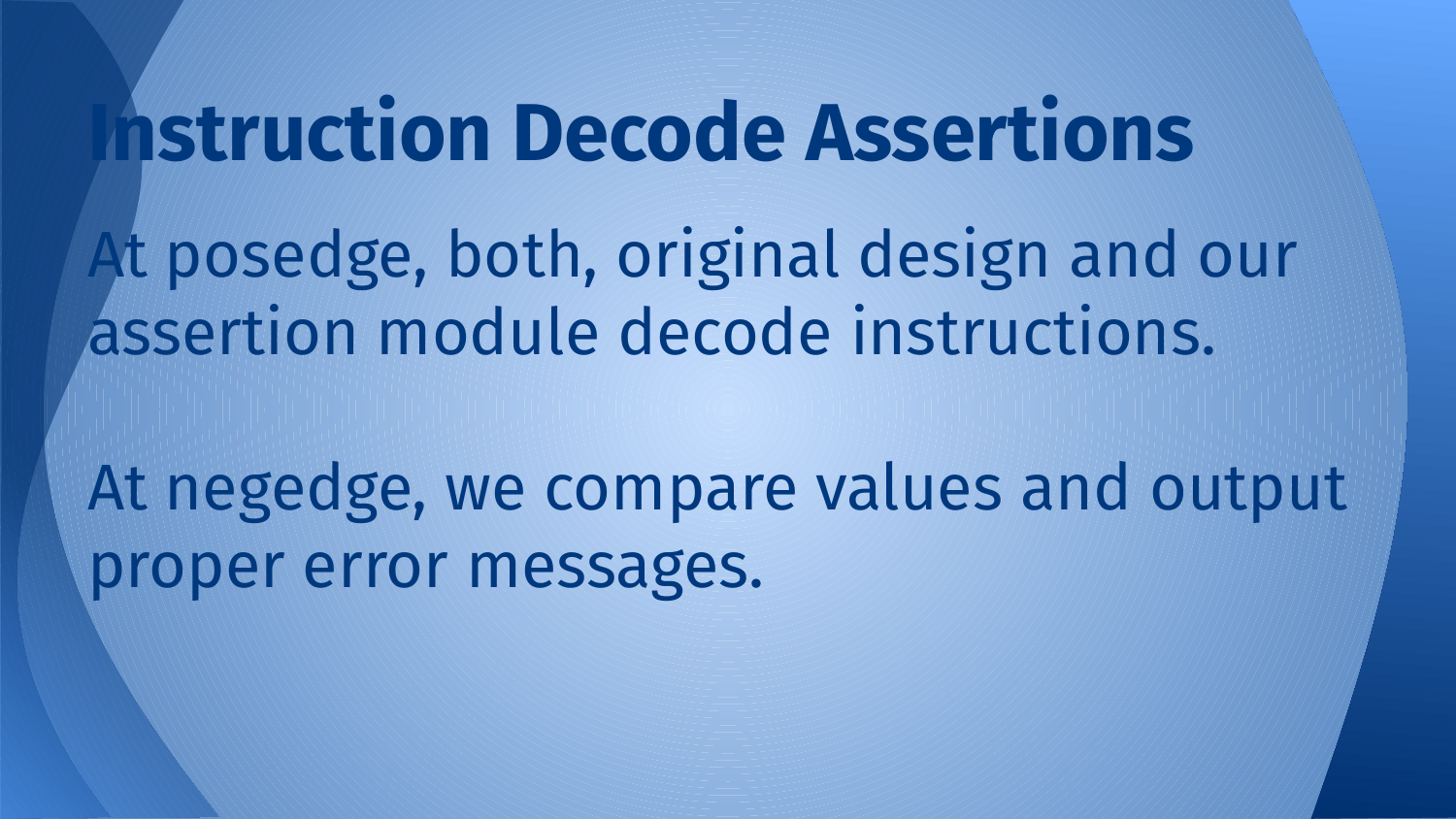

# Instruction Decode Assertions
At posedge, both, original design and our assertion module decode instructions.

At negedge, we compare values and output proper error messages.